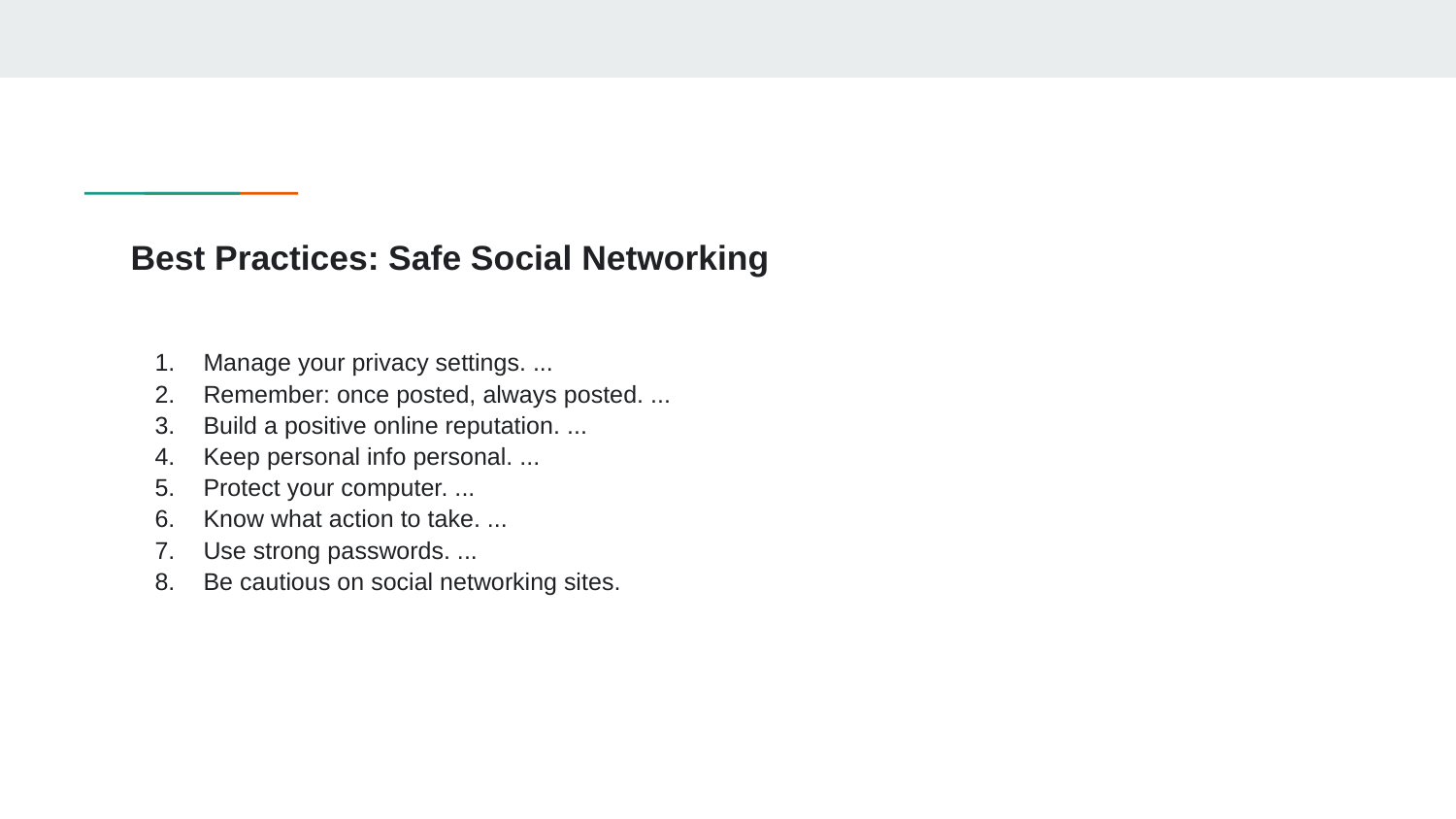

# Best Practices: Safe Social Networking
Manage your privacy settings. ...
Remember: once posted, always posted. ...
Build a positive online reputation. ...
Keep personal info personal. ...
Protect your computer. ...
Know what action to take. ...
Use strong passwords. ...
Be cautious on social networking sites.